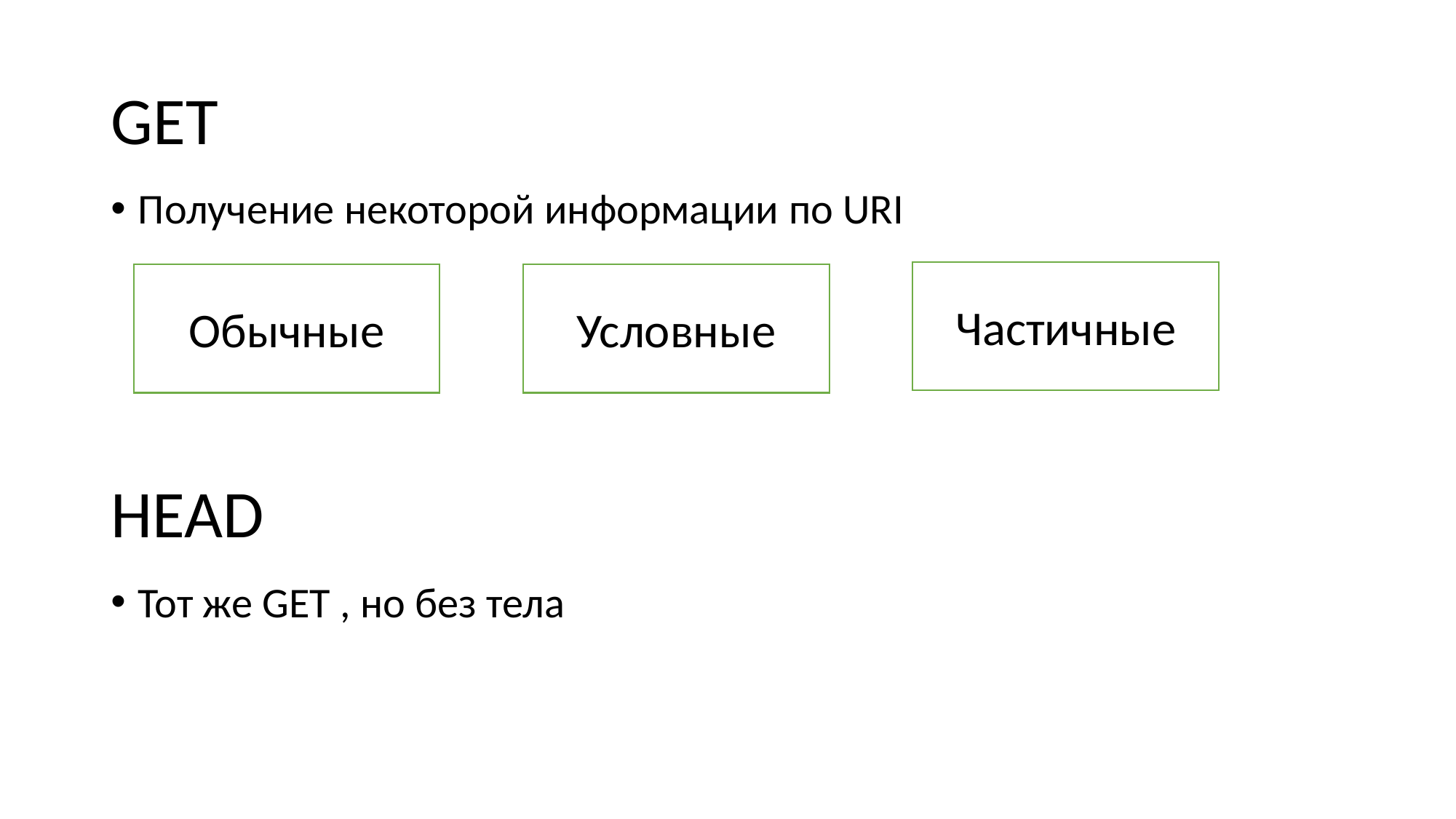

# GET
Получение некоторой информации по URI

Частичные
Обычные
Условные
HEAD
Тот же GET , но без тела